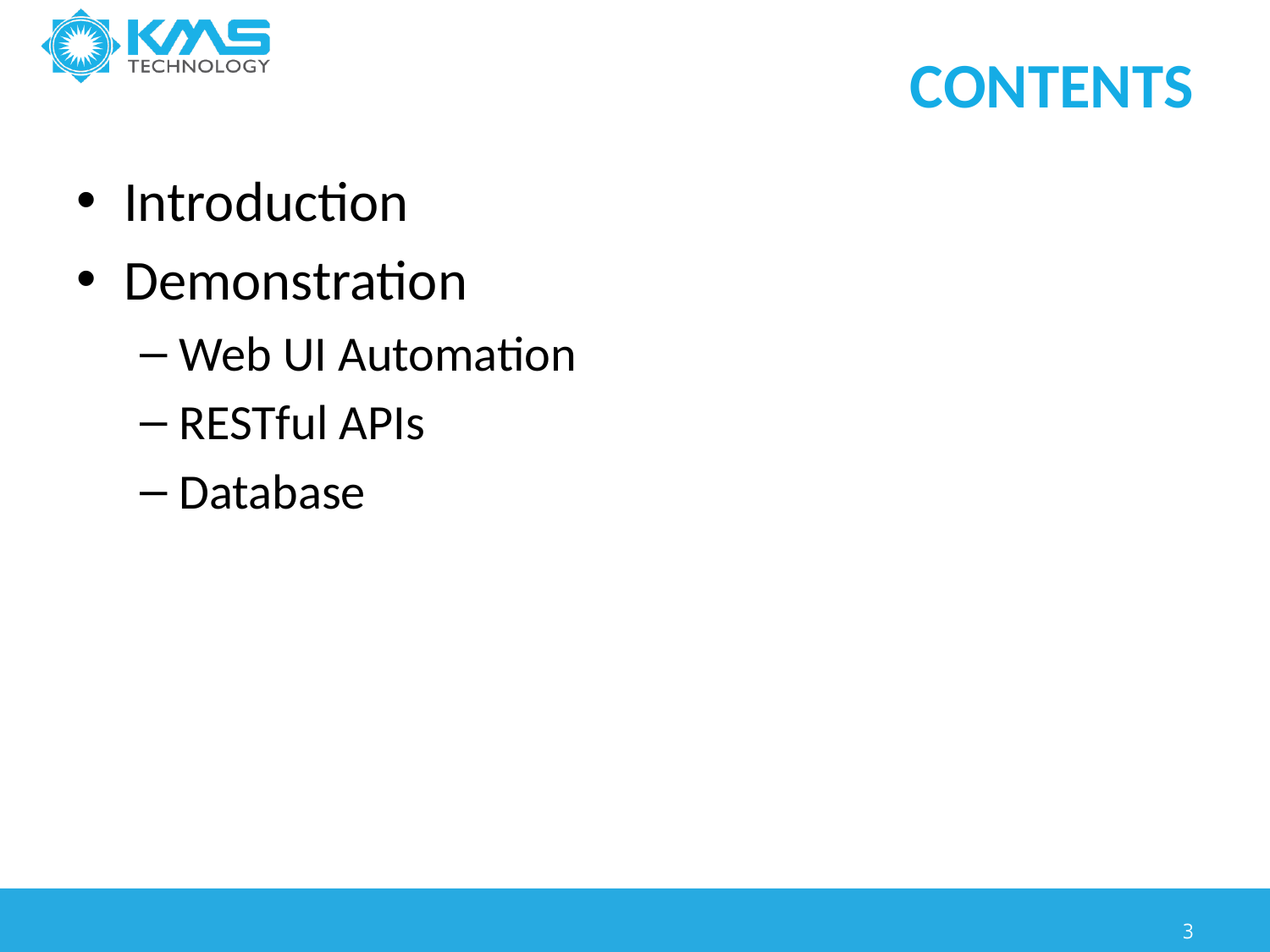

# Contents
Introduction
Demonstration
Web UI Automation
RESTful APIs
Database

3